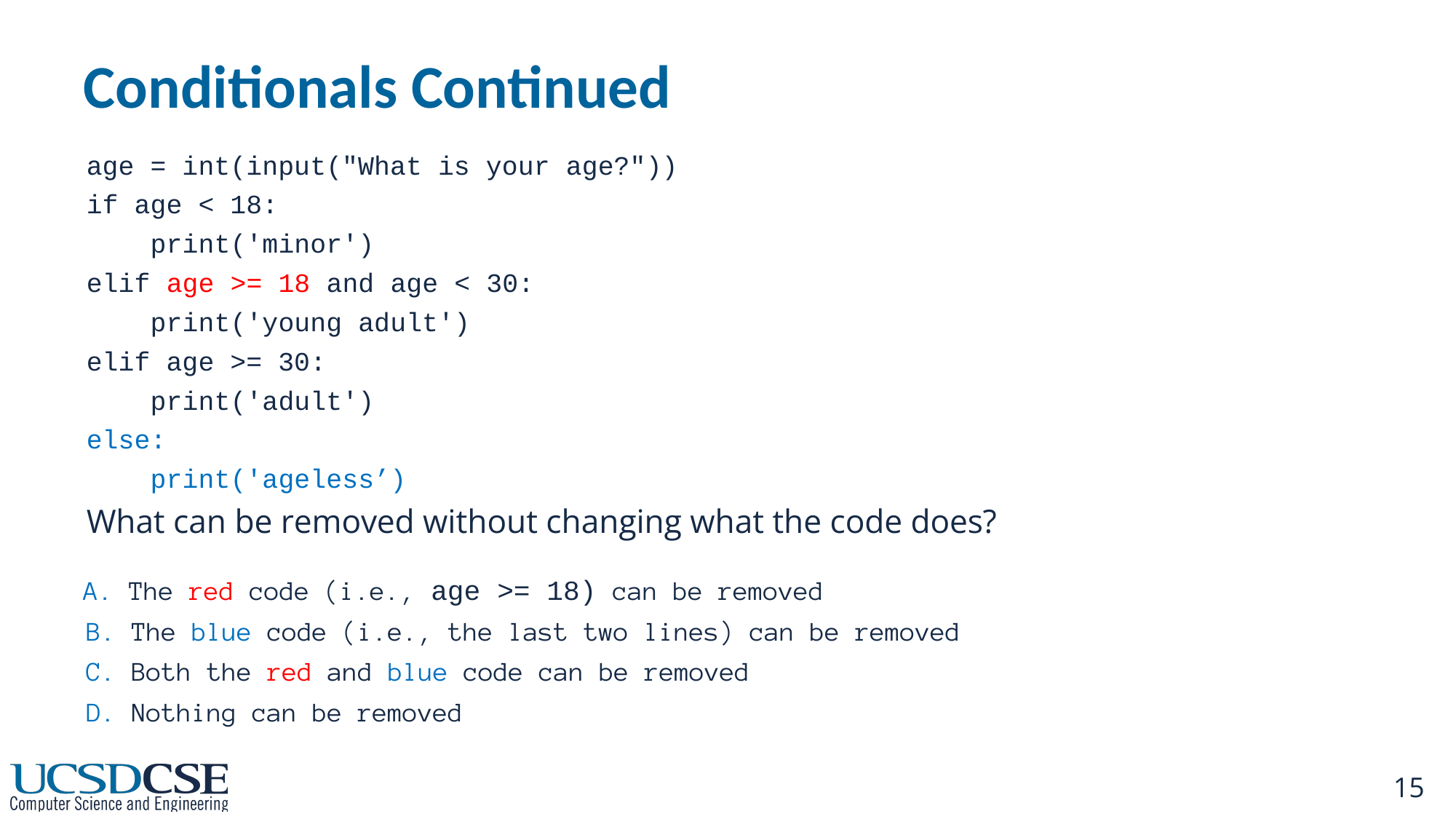

# Conditionals Continued
age = int(input("What is your age?"))
if age < 18:
    print('minor')
elif age >= 18 and age < 30:
    print('young adult')
elif age >= 30:
    print('adult')
else:
    print('ageless’)
What can be removed without changing what the code does?

A. The red code (i.e., age >= 18) can be removed
B. The blue code (i.e., the last two lines) can be removed
C. Both the red and blue code can be removed
D. Nothing can be removed